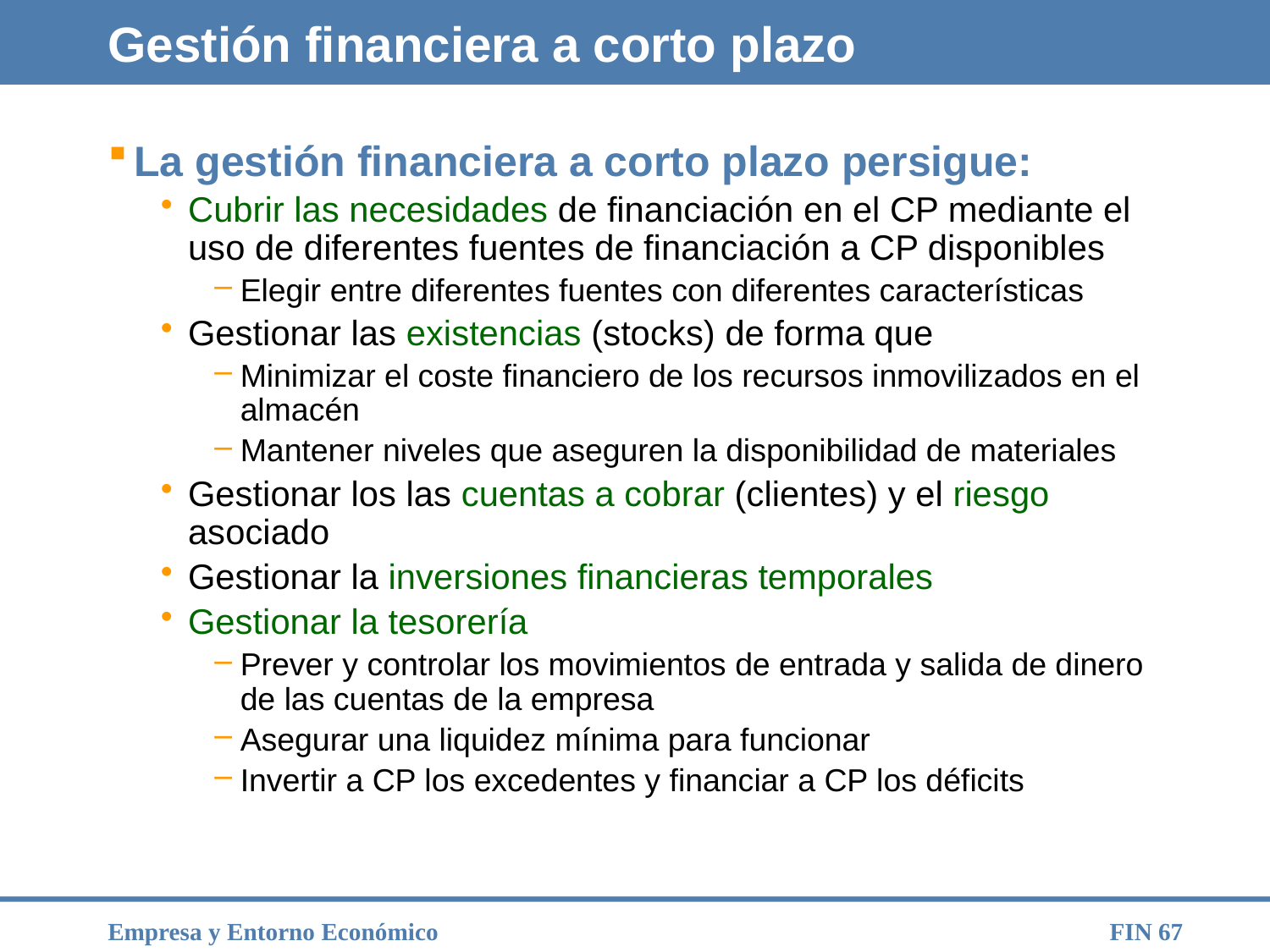

# Gestión financiera a corto plazo
La gestión financiera a corto plazo persigue:
Cubrir las necesidades de financiación en el CP mediante el uso de diferentes fuentes de financiación a CP disponibles
Elegir entre diferentes fuentes con diferentes características
Gestionar las existencias (stocks) de forma que
Minimizar el coste financiero de los recursos inmovilizados en el almacén
Mantener niveles que aseguren la disponibilidad de materiales
Gestionar los las cuentas a cobrar (clientes) y el riesgo asociado
Gestionar la inversiones financieras temporales
Gestionar la tesorería
Prever y controlar los movimientos de entrada y salida de dinero de las cuentas de la empresa
Asegurar una liquidez mínima para funcionar
Invertir a CP los excedentes y financiar a CP los déficits